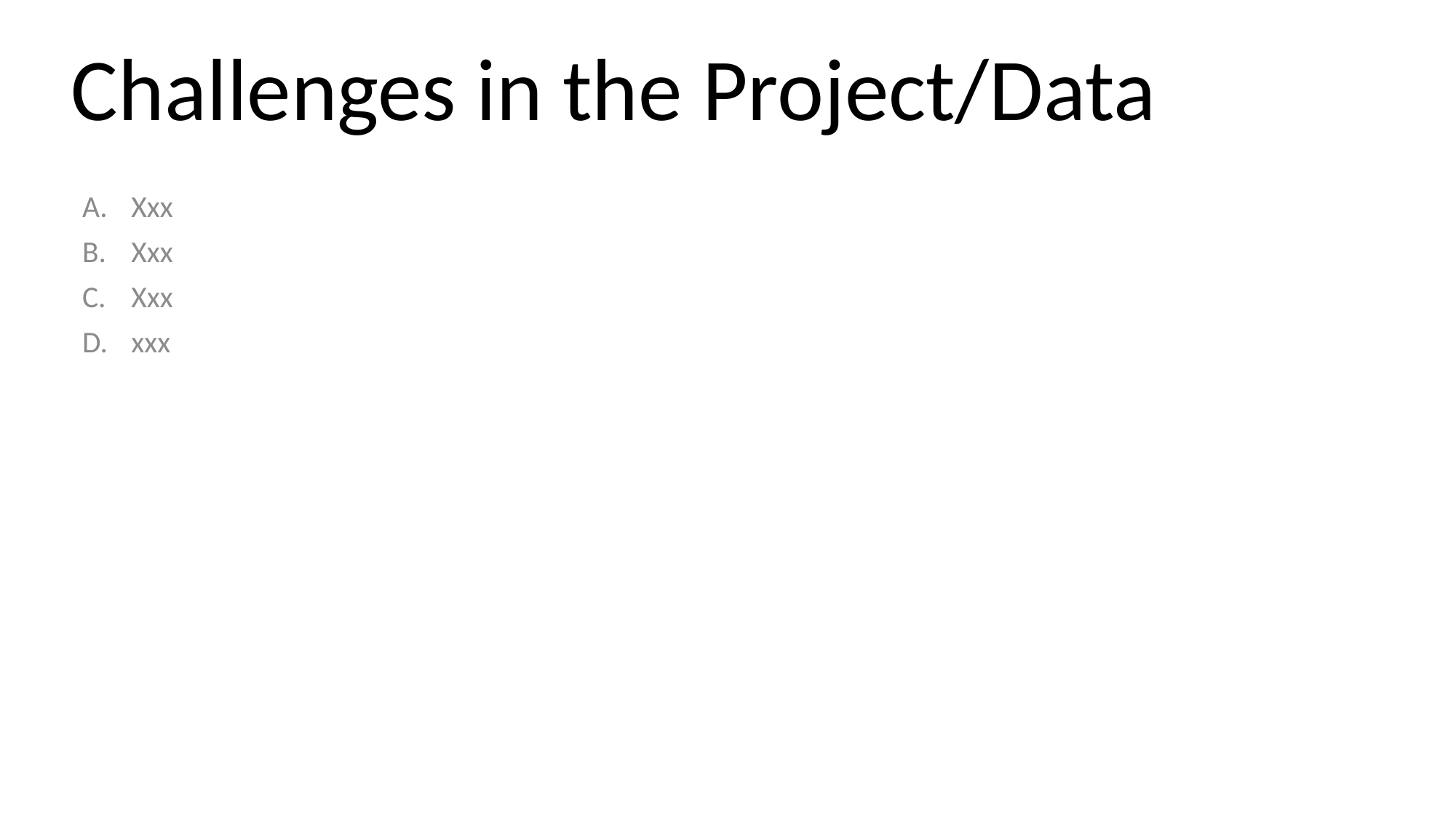

# Challenges in the Project/Data
Xxx
Xxx
Xxx
xxx